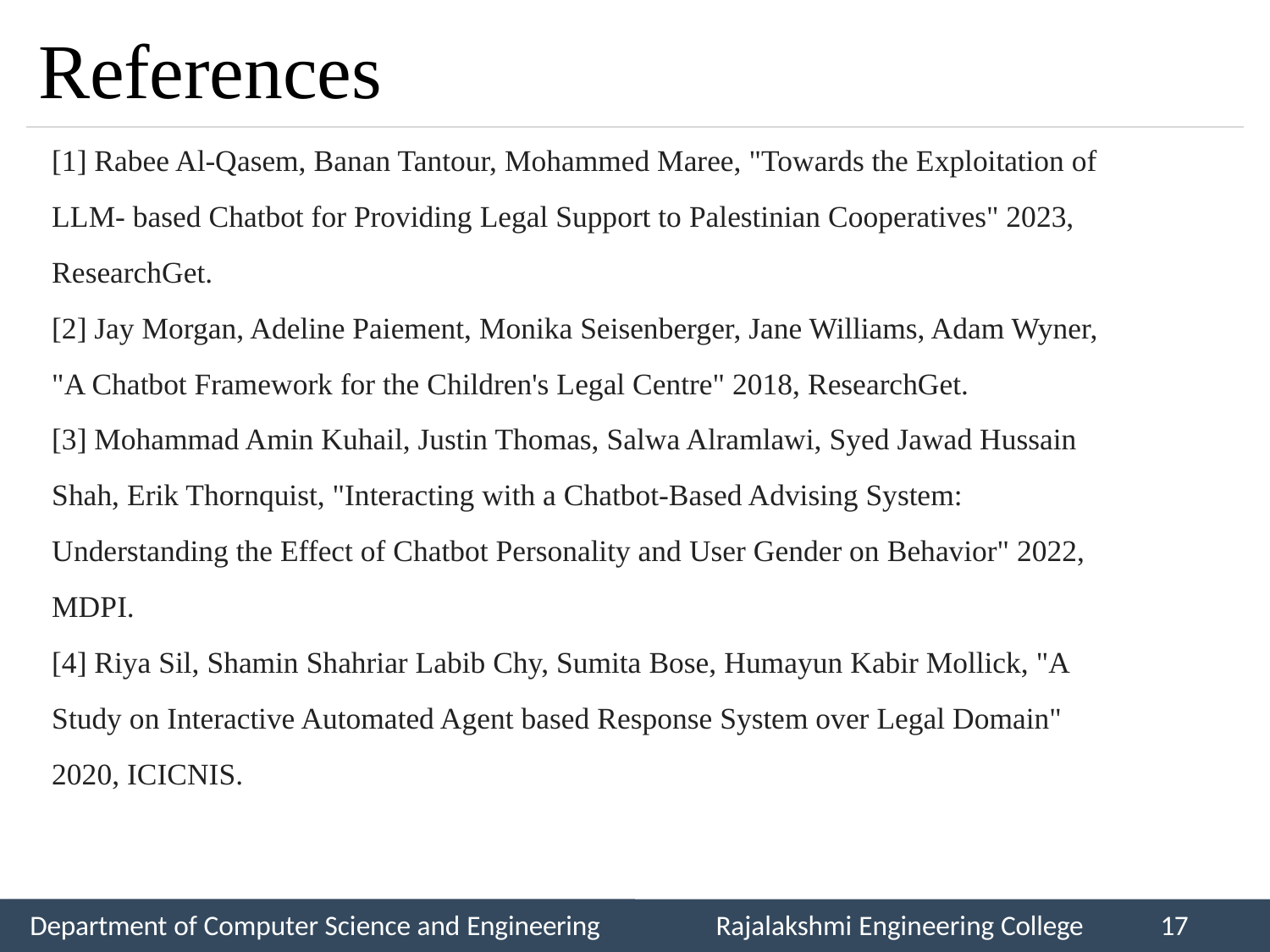

# References
[1] Rabee Al-Qasem, Banan Tantour, Mohammed Maree, "Towards the Exploitation of
LLM- based Chatbot for Providing Legal Support to Palestinian Cooperatives" 2023,
ResearchGet.
[2] Jay Morgan, Adeline Paiement, Monika Seisenberger, Jane Williams, Adam Wyner,
"A Chatbot Framework for the Children's Legal Centre" 2018, ResearchGet.
[3] Mohammad Amin Kuhail, Justin Thomas, Salwa Alramlawi, Syed Jawad Hussain
Shah, Erik Thornquist, "Interacting with a Chatbot-Based Advising System:
Understanding the Effect of Chatbot Personality and User Gender on Behavior" 2022,
MDPI.
[4] Riya Sil, Shamin Shahriar Labib Chy, Sumita Bose, Humayun Kabir Mollick, "A
Study on Interactive Automated Agent based Response System over Legal Domain"
2020, ICICNIS.
Department of Computer Science and Engineering
Rajalakshmi Engineering College
17